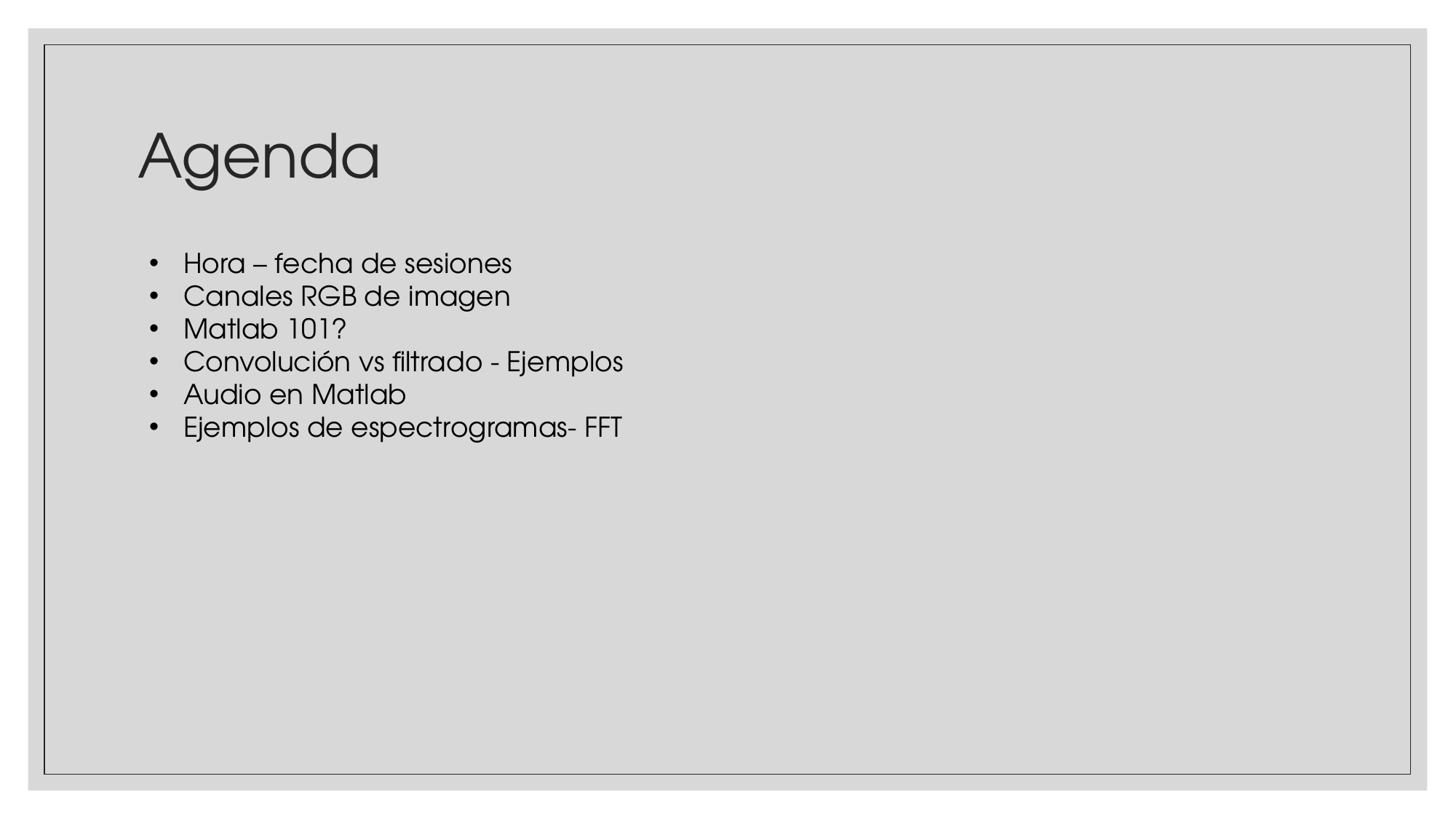

# Agenda
Hora – fecha de sesiones
Canales RGB de imagen
Matlab 101?
Convolución vs filtrado - Ejemplos
Audio en Matlab
Ejemplos de espectrogramas- FFT